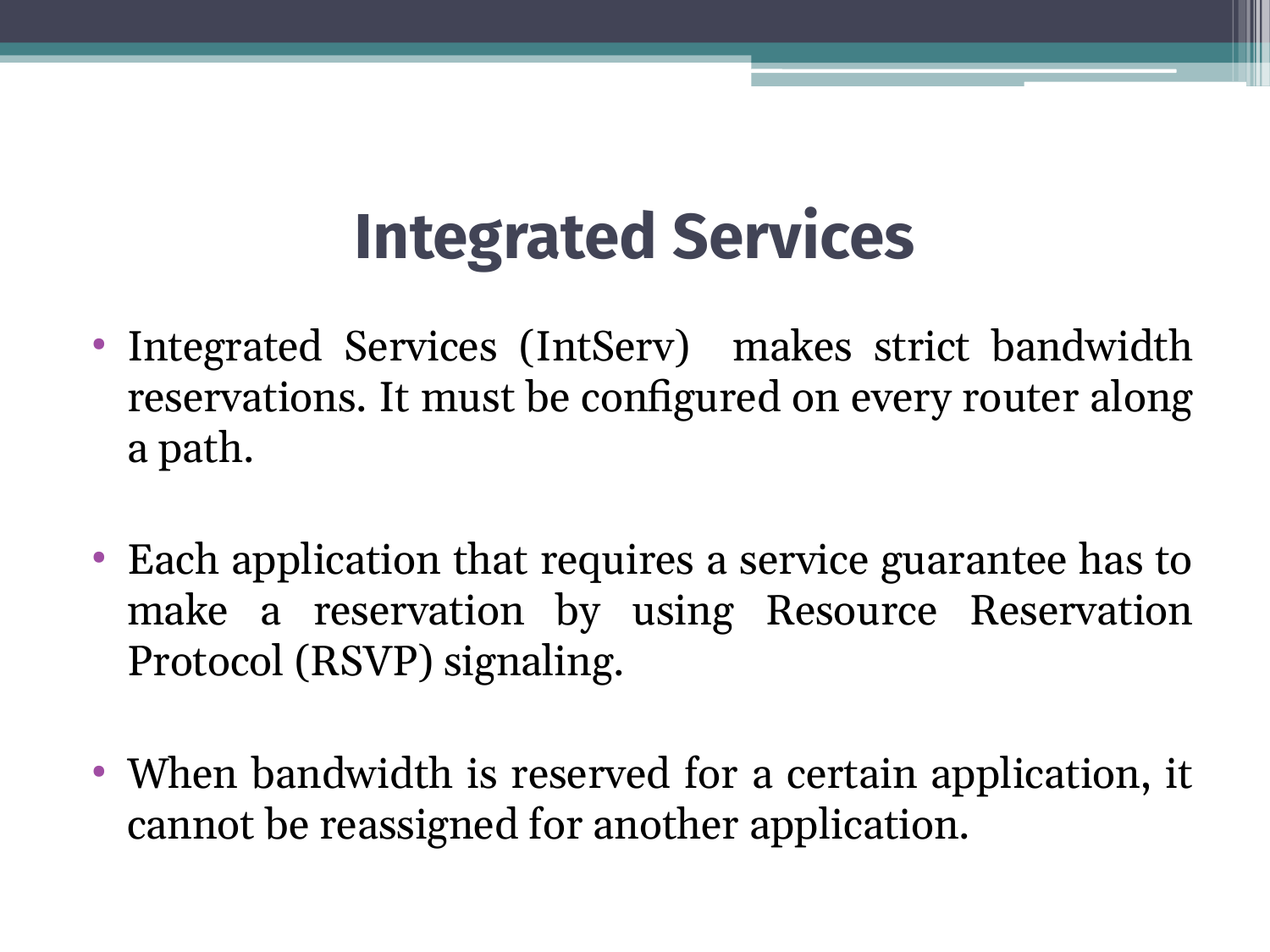

# Integrated Services
Integrated Services (IntServ)  makes strict bandwidth reservations. It must be configured on every router along a path.

Each application that requires a service guarantee has to make a reservation by using Resource Reservation Protocol (RSVP) signaling.

When bandwidth is reserved for a certain application, it cannot be reassigned for another application.